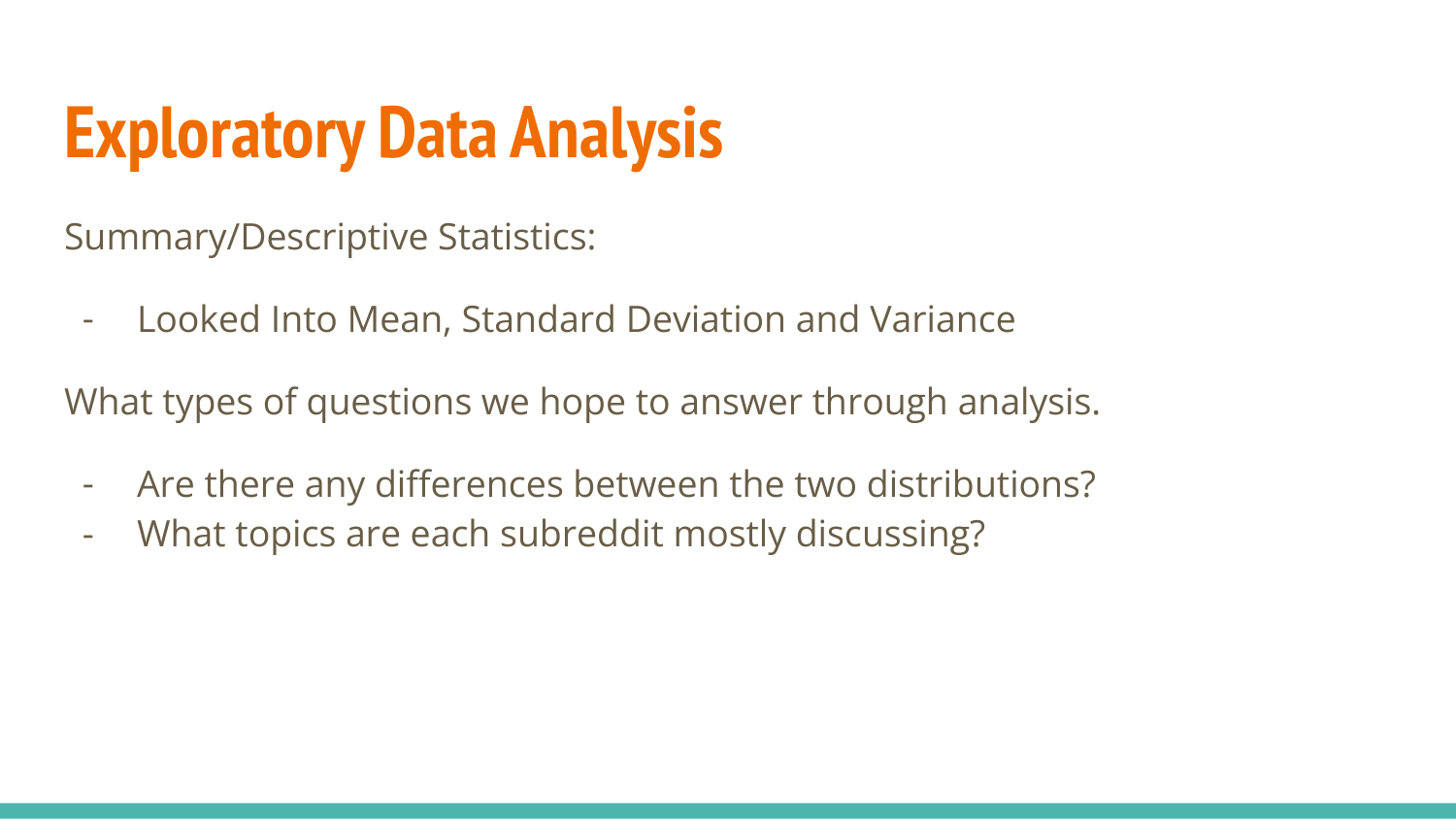

# Exploratory Data Analysis
Summary/Descriptive Statistics:
Looked Into Mean, Standard Deviation and Variance
What types of questions we hope to answer through analysis.
Are there any differences between the two distributions?
What topics are each subreddit mostly discussing?